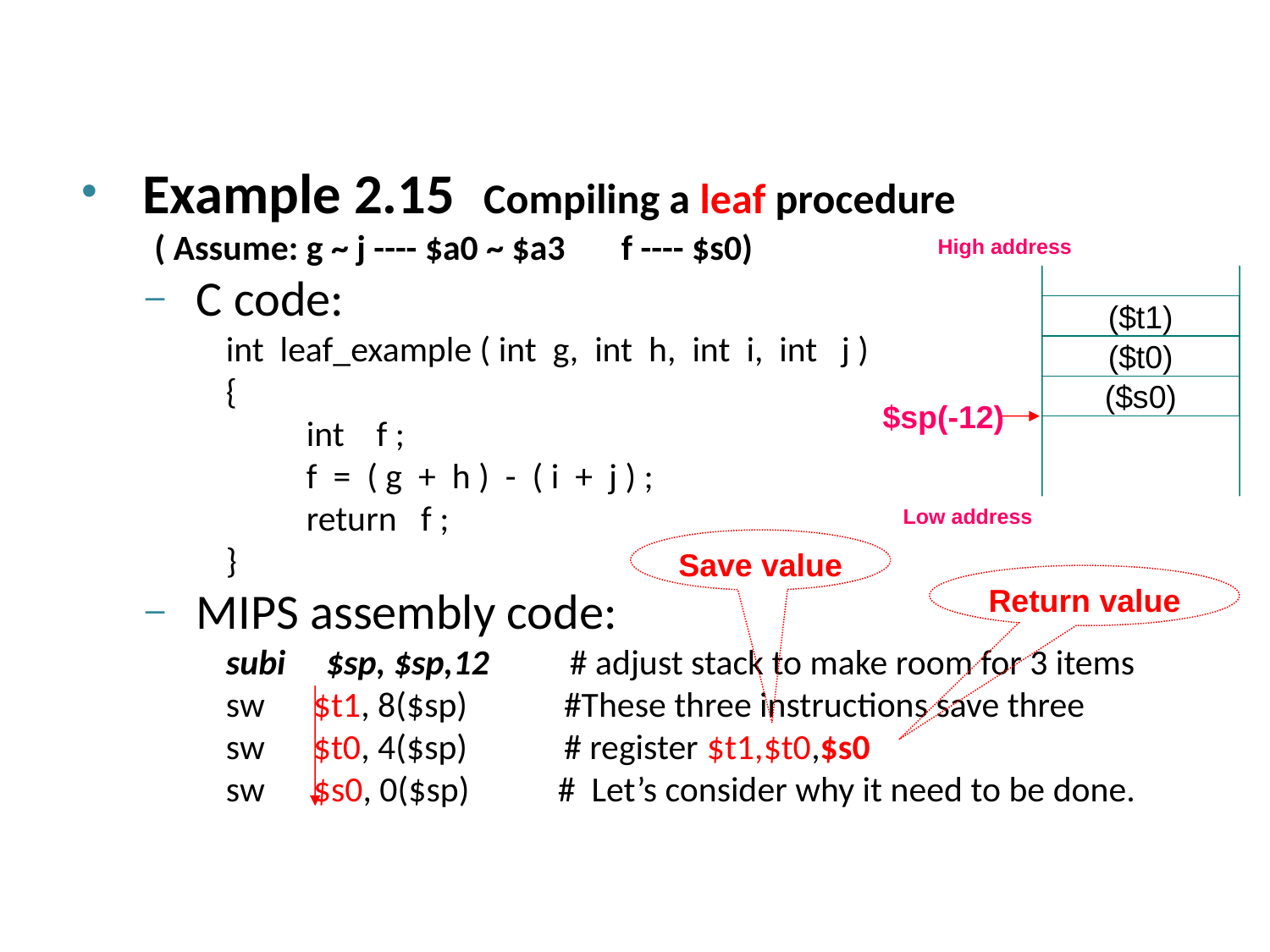

Example 2.15   Compiling a leaf procedure
         ( Assume: g ~ j ---- $a0 ~ $a3       f ---- $s0)
 C code:
          int  leaf_example ( int  g,  int  h,  int  i,  int   j )
          {
                    int    f ;
                    f  =  ( g  +  h )  -  ( i  +  j ) ;
                    return   f ;
          }
 MIPS assembly code:
          subi     $sp, $sp,12          # adjust stack to make room for 3 items
          sw      $t1, 8($sp)            #These three instructions save three
          sw      $t0, 4($sp)            # register $t1,$t0,$s0
          sw      $s0, 0($sp)           #  Let’s consider why it need to be done.
High address

($t1)
($t0)
($s0)
$sp(-12)

Low address
Save value
Return value